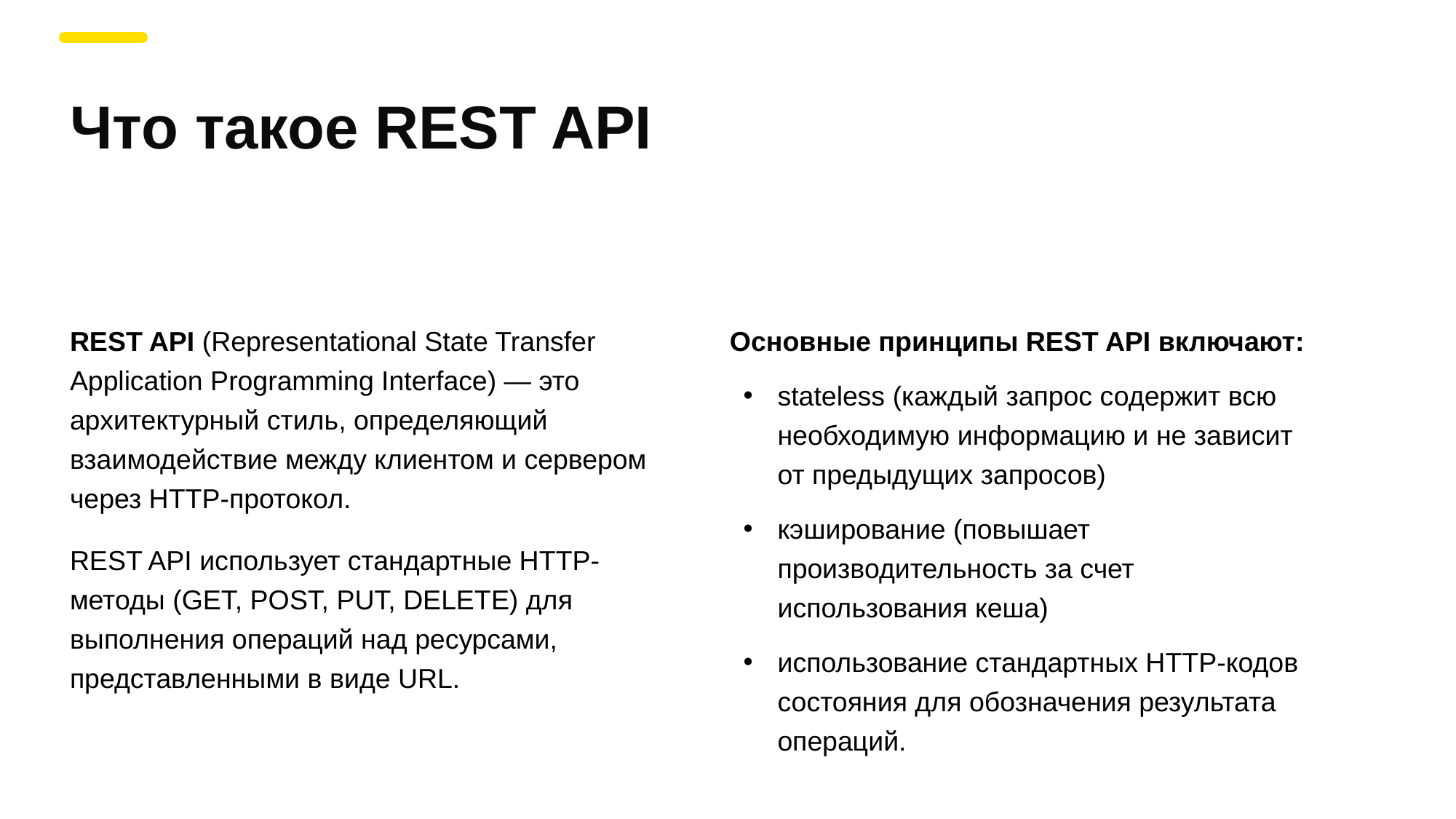

Что такое REST API
REST API (Representational State Transfer Application Programming Interface) — это архитектурный стиль, определяющий взаимодействие между клиентом и сервером через HTTP-протокол.
REST API использует стандартные HTTP-методы (GET, POST, PUT, DELETE) для выполнения операций над ресурсами, представленными в виде URL.

Основные принципы REST API включают:
stateless (каждый запрос содержит всю необходимую информацию и не зависит от предыдущих запросов)
кэширование (повышает производительность за счет использования кеша)
использование стандартных HTTP-кодов состояния для обозначения результата операций.